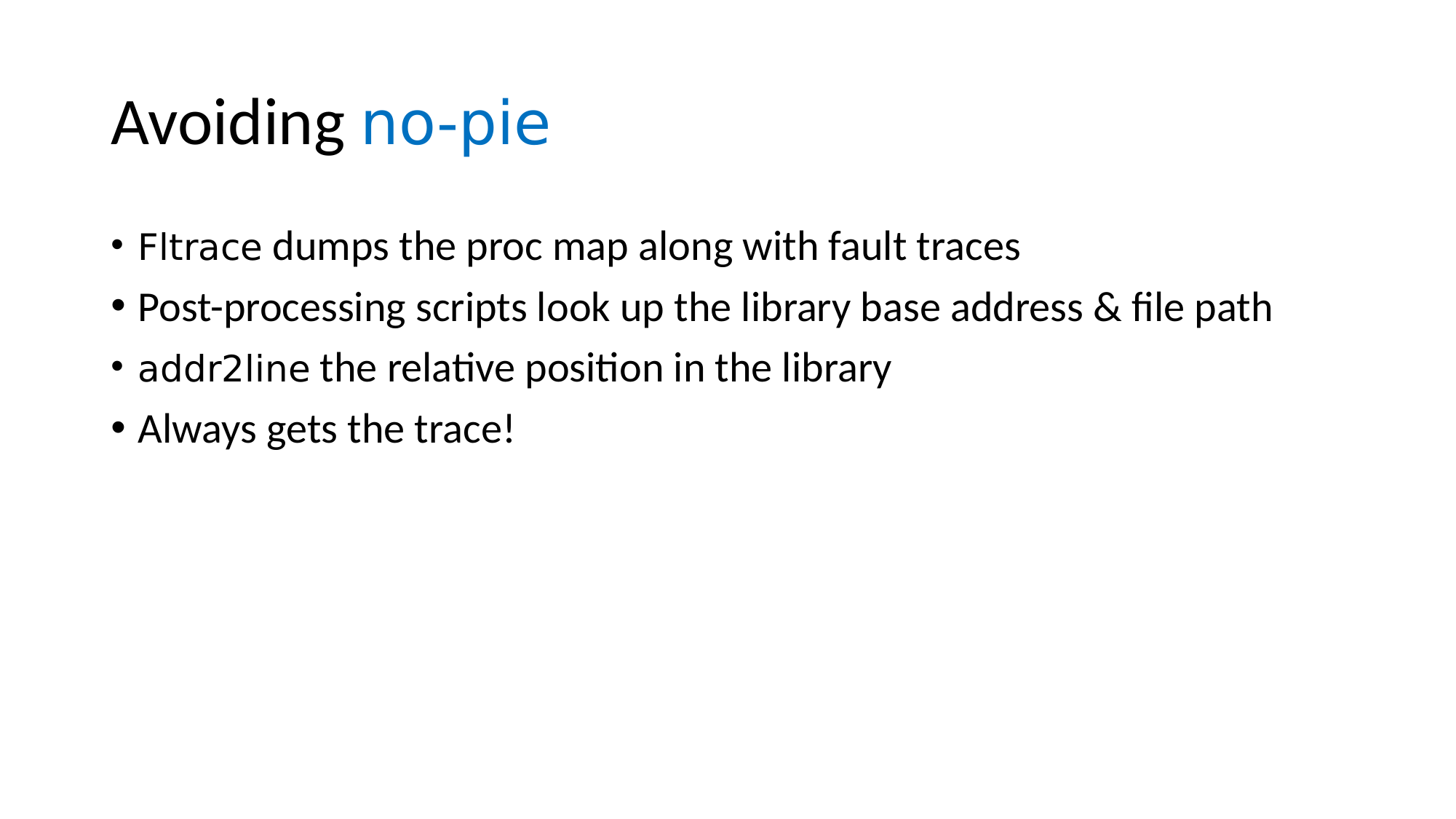

# Avoiding no-pie
Fltrace dumps the proc map along with fault traces
Post-processing scripts look up the library base address & file path
addr2line the relative position in the library
Always gets the trace!